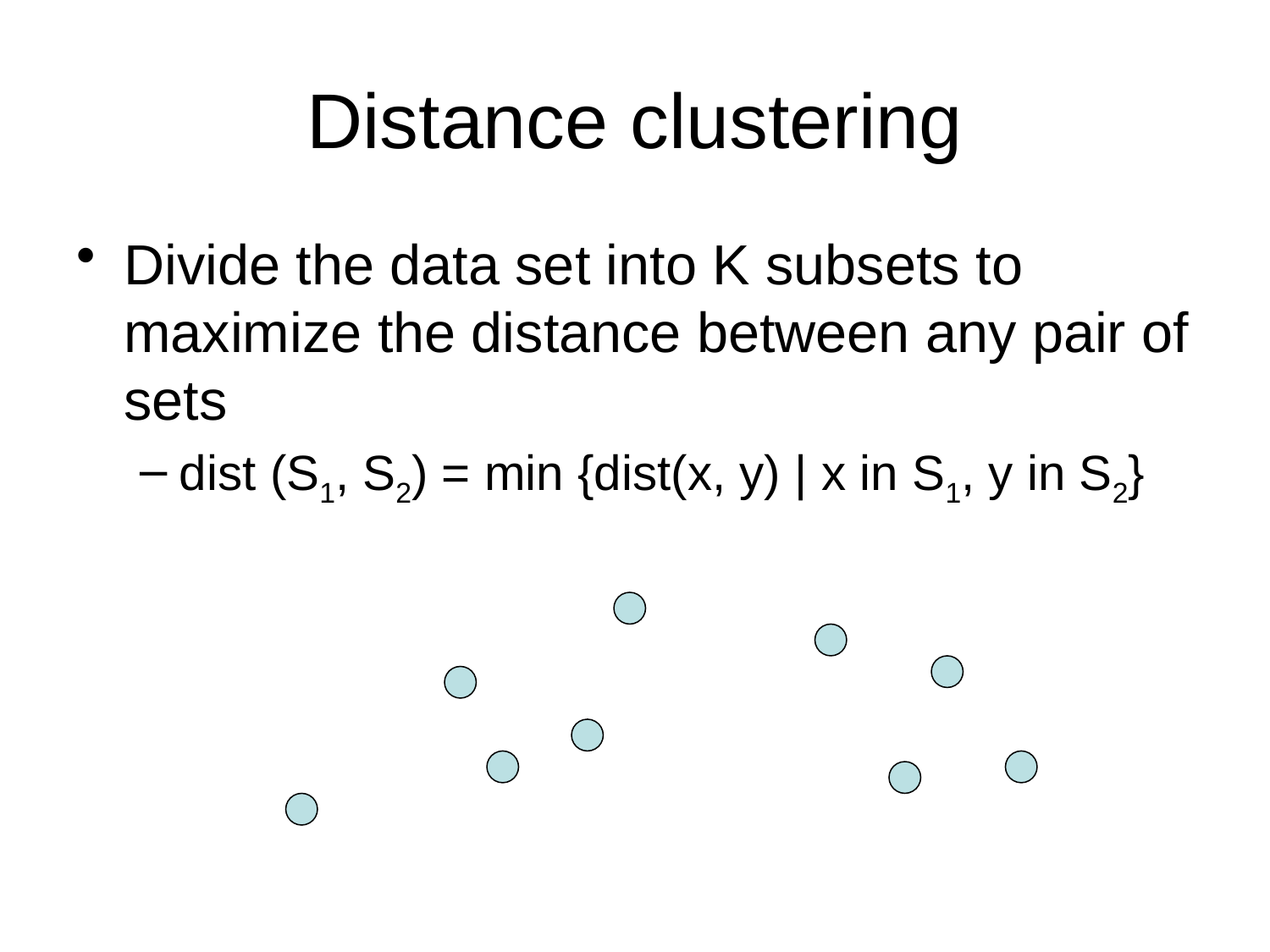

# Distance clustering
Divide the data set into K subsets to maximize the distance between any pair of sets
dist (S1, S2) = min {dist(x, y) | x in S1, y in S2}